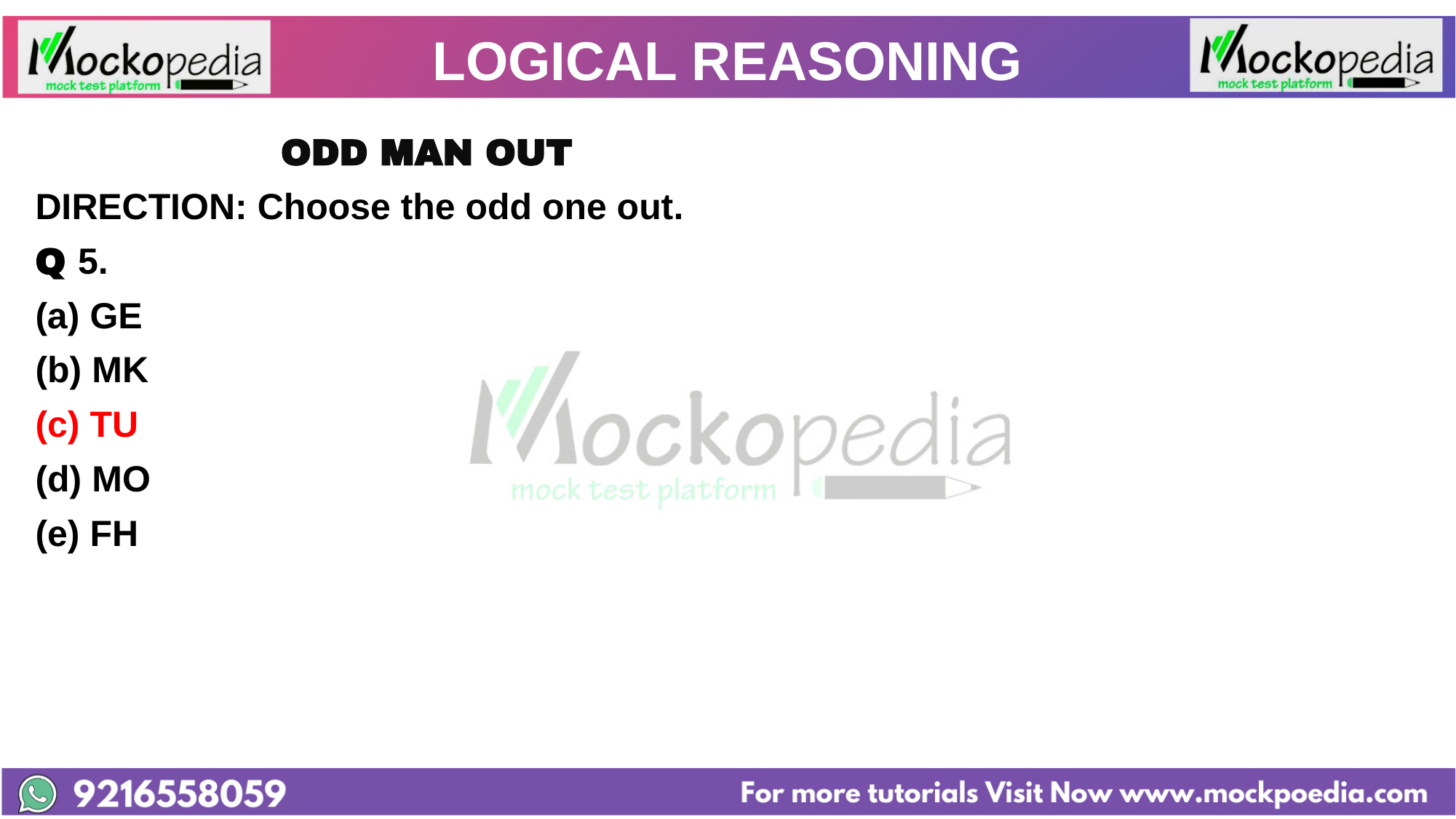

# LOGICAL REASONING
			ODD MAN OUT
DIRECTION: Choose the odd one out.
Q 5.
GE
(b) MK
(c) TU
(d) MO
(e) FH